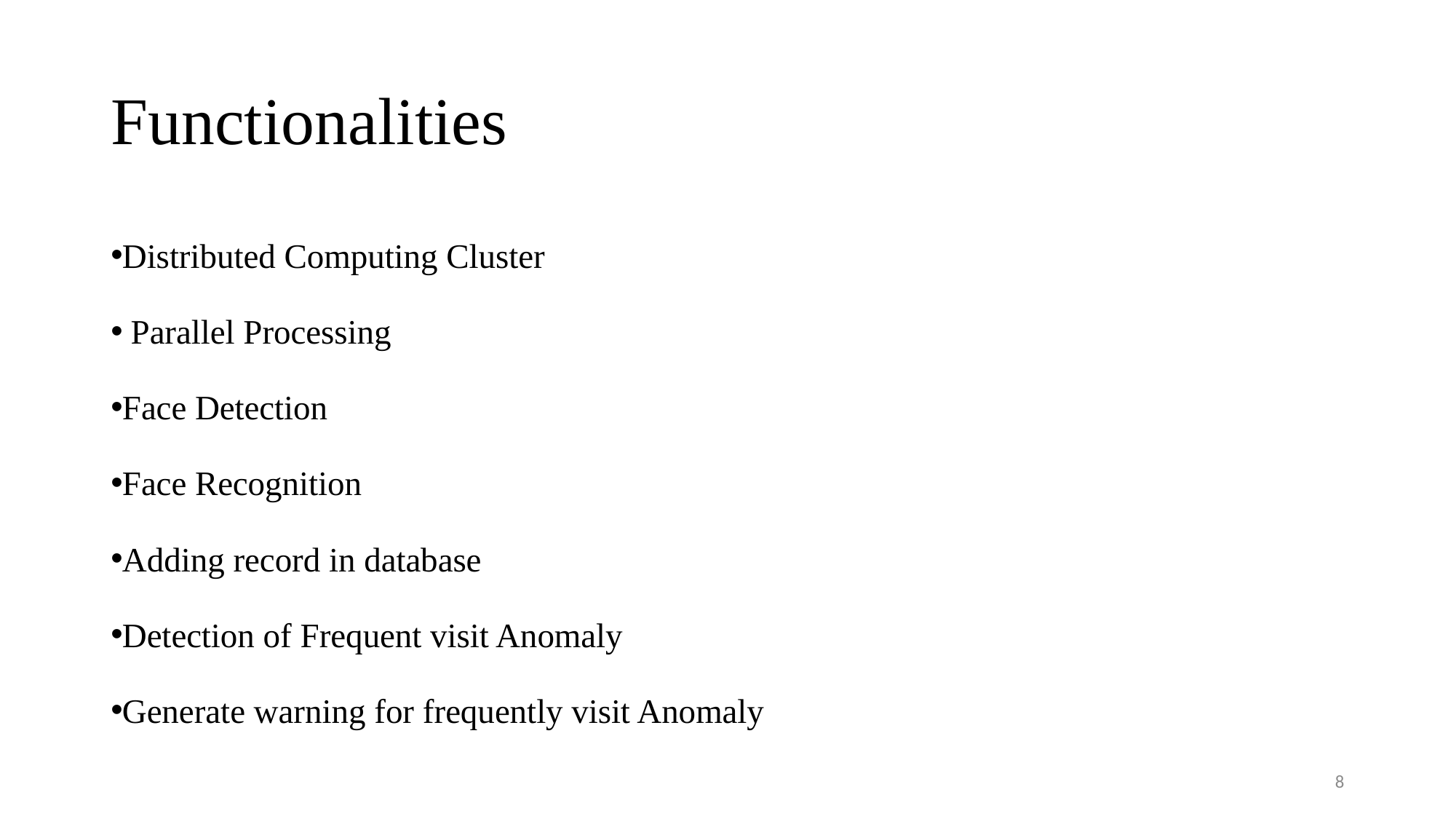

# Functionalities
Distributed Computing Cluster
 Parallel Processing
Face Detection
Face Recognition
Adding record in database
Detection of Frequent visit Anomaly
Generate warning for frequently visit Anomaly
8